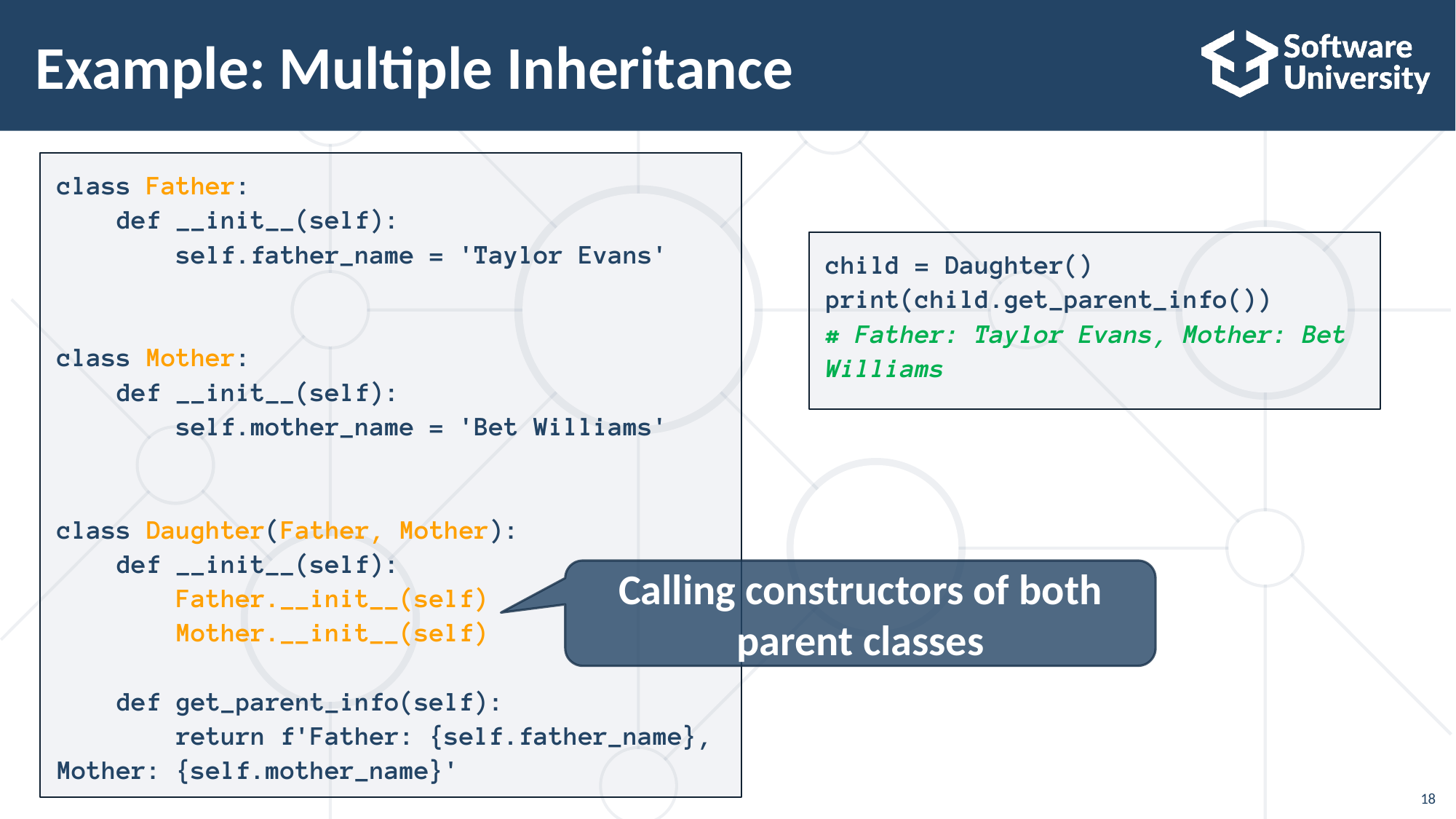

Example: Multiple Inheritance
class Father:
    def __init__(self):
        self.father_name = 'Taylor Evans'

class Mother:
    def __init__(self):
        self.mother_name = 'Bet Williams'

class Daughter(Father, Mother):
    def __init__(self):
        Father.__init__(self)
        Mother.__init__(self)

    def get_parent_info(self):
        return f'Father: {self.father_name}, Mother: {self.mother_name}'
child = Daughter()
print(child.get_parent_info())
# Father: Taylor Evans, Mother: Bet Williams
Calling constructors of both parent classes
18